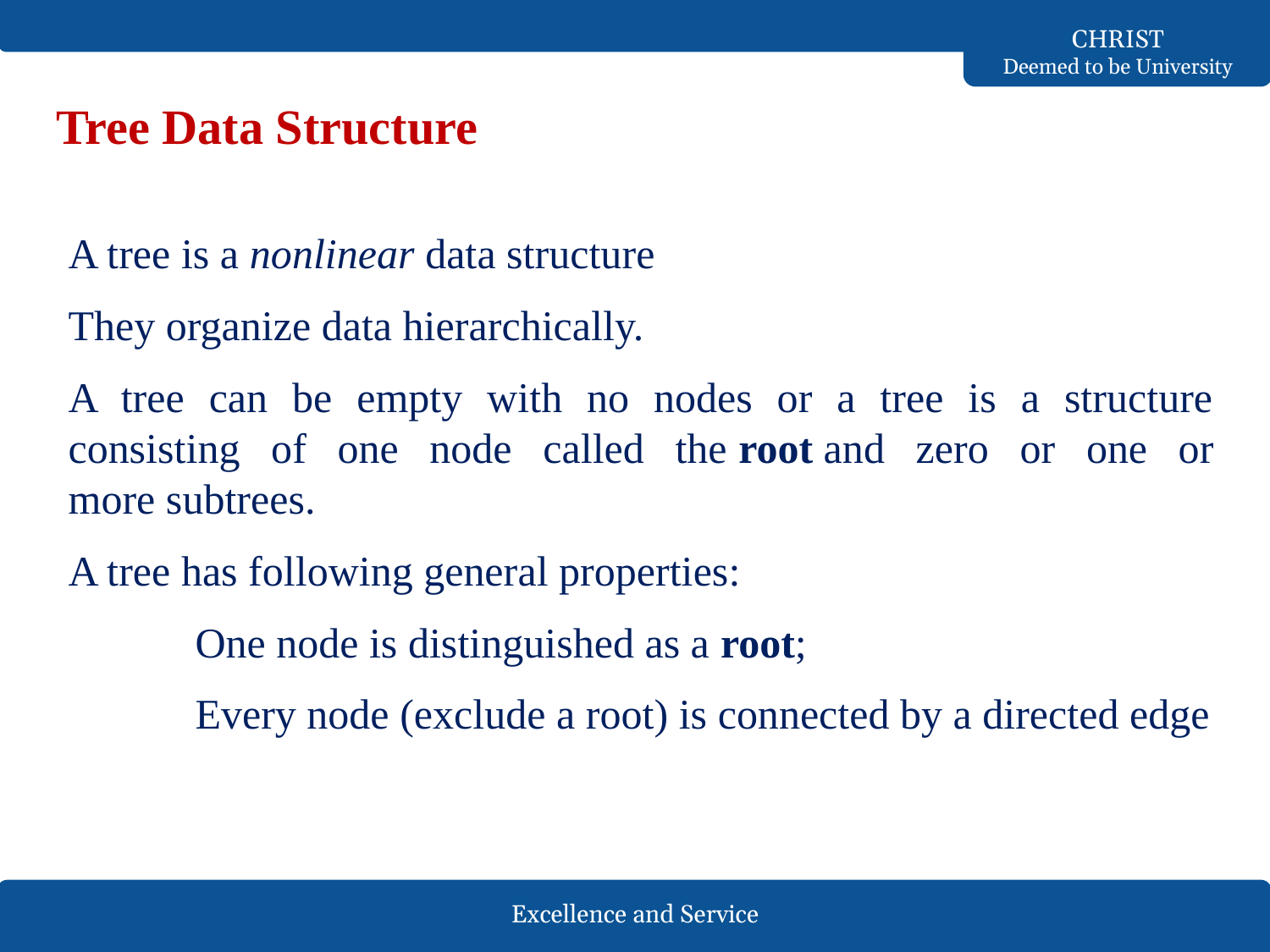

# Tree Data Structure
A tree is a nonlinear data structure
They organize data hierarchically.
A tree can be empty with no nodes or a tree is a structure consisting of one node called the root and zero or one or more subtrees.
A tree has following general properties:
	One node is distinguished as a root;
	Every node (exclude a root) is connected by a directed edge